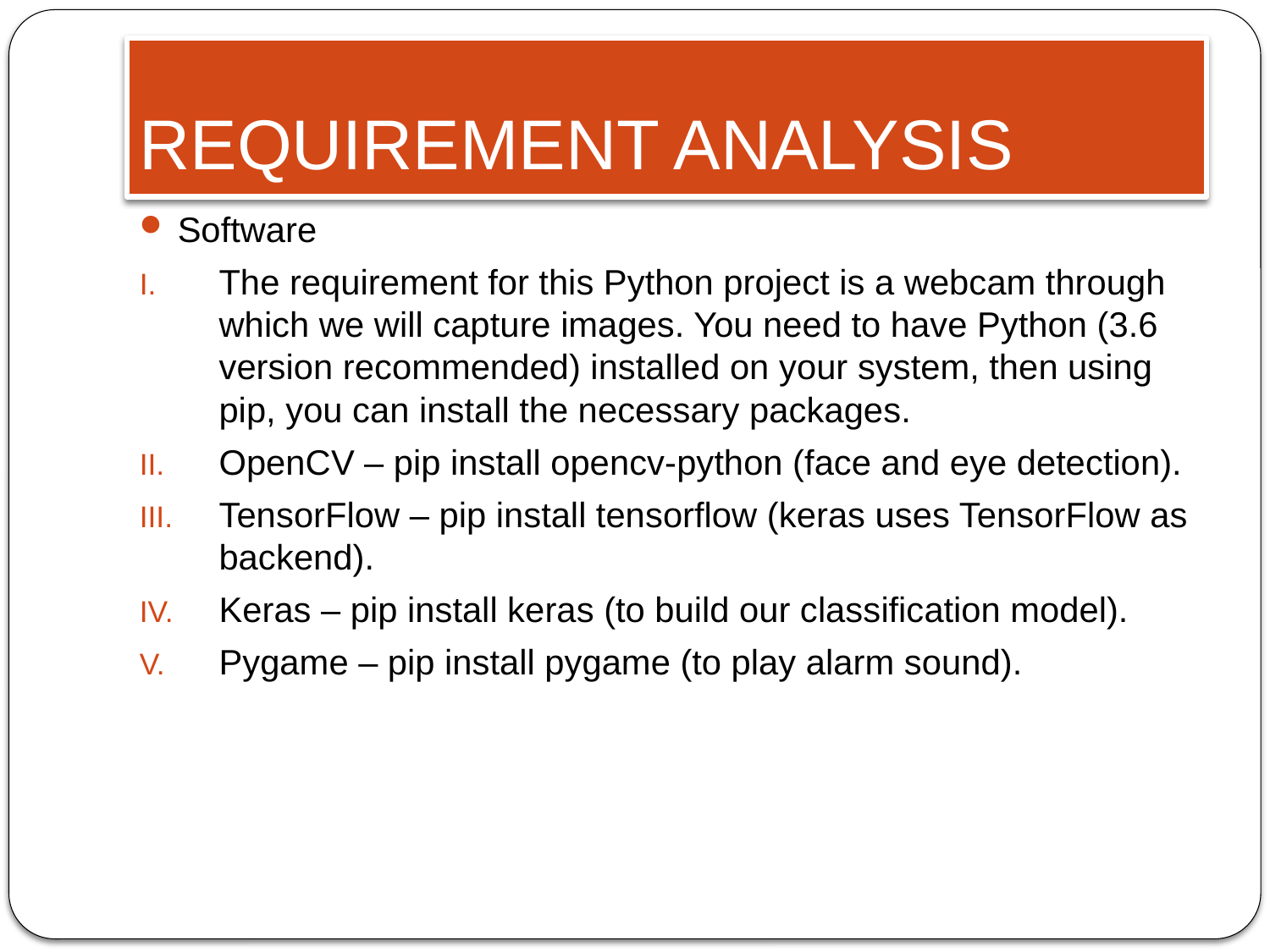

# REQUIREMENT ANALYSIS
Software
The requirement for this Python project is a webcam through which we will capture images. You need to have Python (3.6 version recommended) installed on your system, then using pip, you can install the necessary packages.
OpenCV – pip install opencv-python (face and eye detection).
TensorFlow – pip install tensorflow (keras uses TensorFlow as backend).
Keras – pip install keras (to build our classification model).
Pygame – pip install pygame (to play alarm sound).